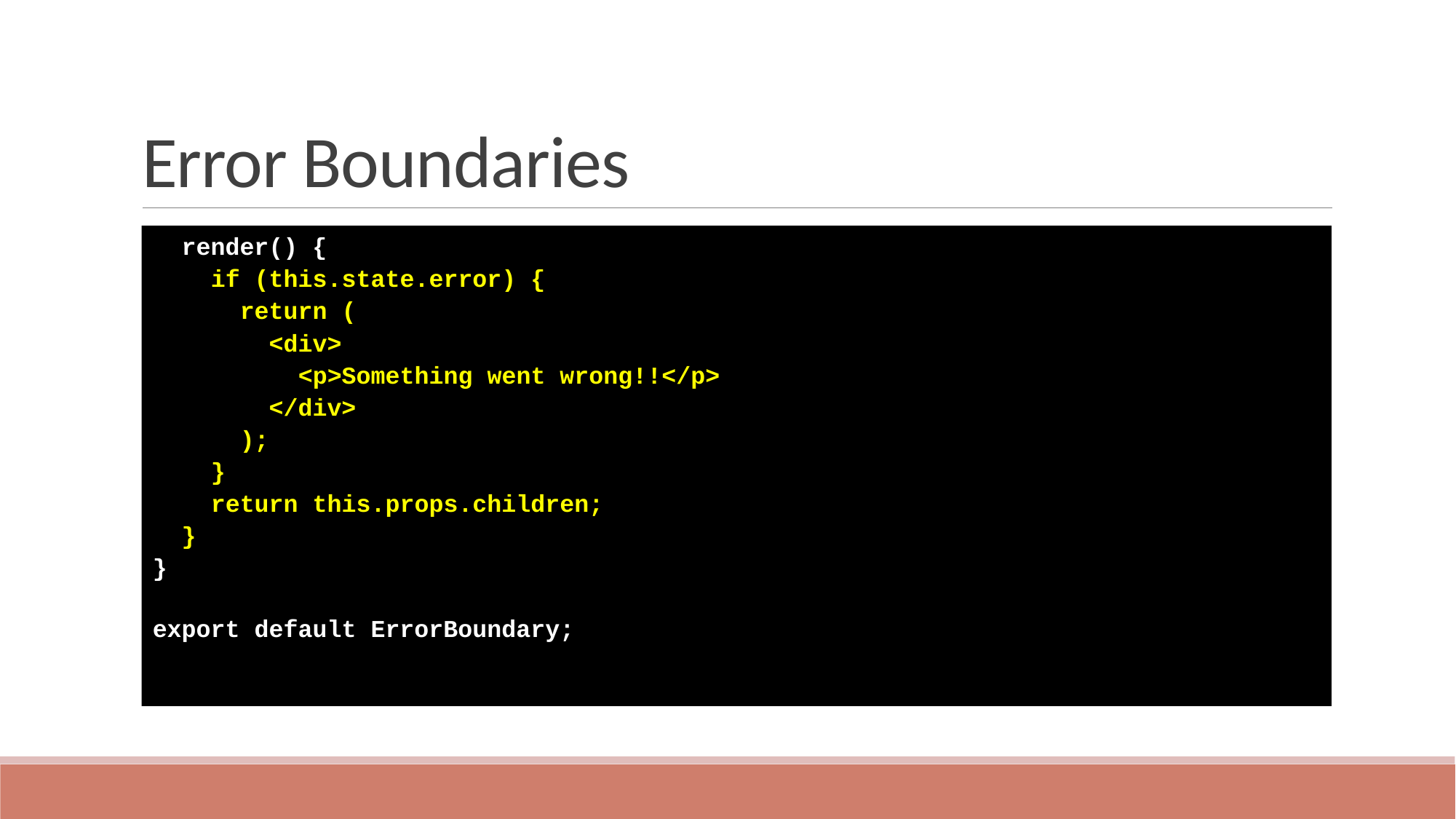

# Error Boundaries
  render() {
    if (this.state.error) {
      return (
        <div>
          <p>Something went wrong!!</p>
        </div>
      );
    }
    return this.props.children;
  }
}
export default ErrorBoundary;